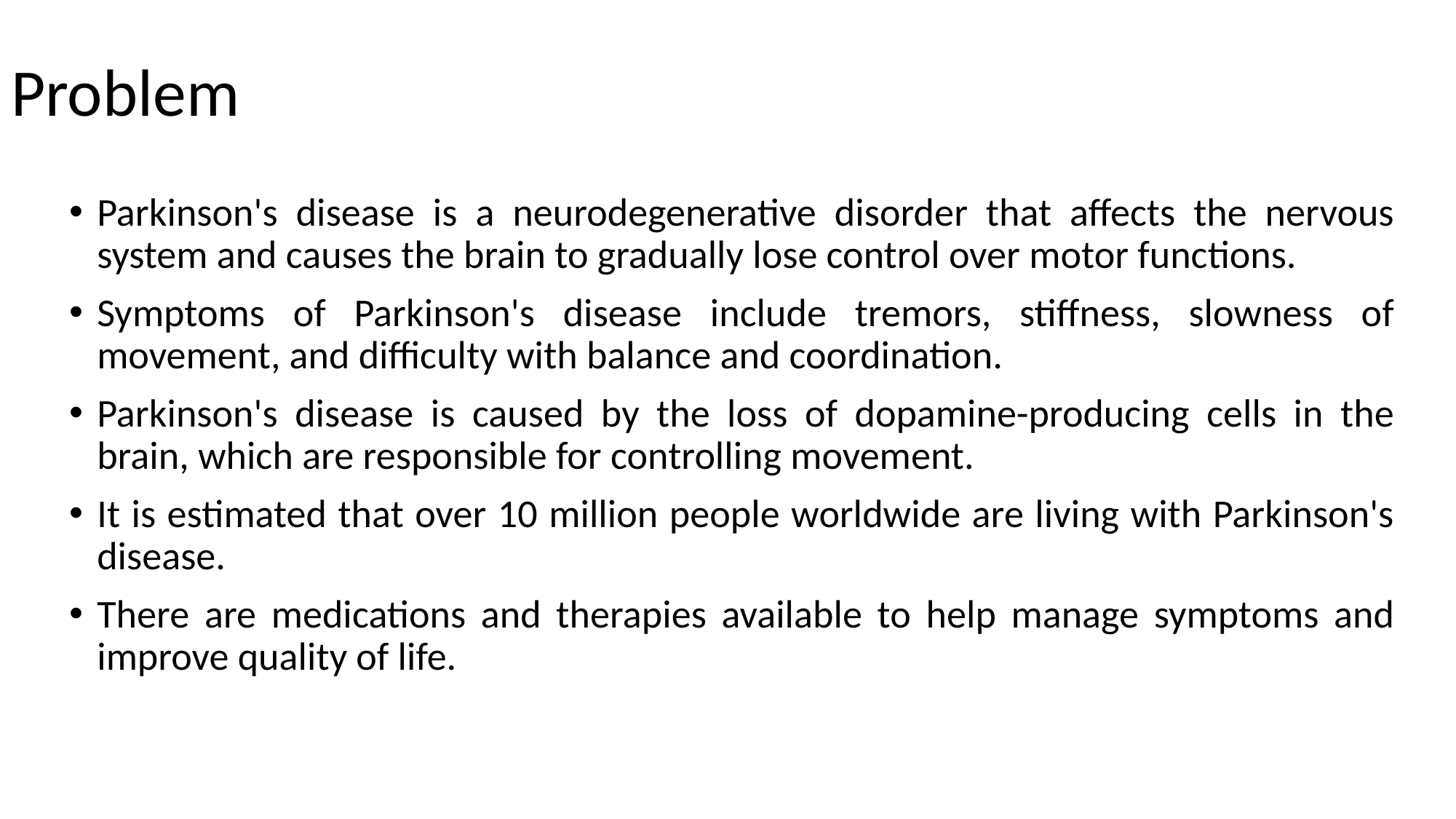

# Problem
Parkinson's disease is a neurodegenerative disorder that affects the nervous system and causes the brain to gradually lose control over motor functions.
Symptoms of Parkinson's disease include tremors, stiffness, slowness of movement, and difficulty with balance and coordination.
Parkinson's disease is caused by the loss of dopamine-producing cells in the brain, which are responsible for controlling movement.
It is estimated that over 10 million people worldwide are living with Parkinson's disease.
There are medications and therapies available to help manage symptoms and improve quality of life.